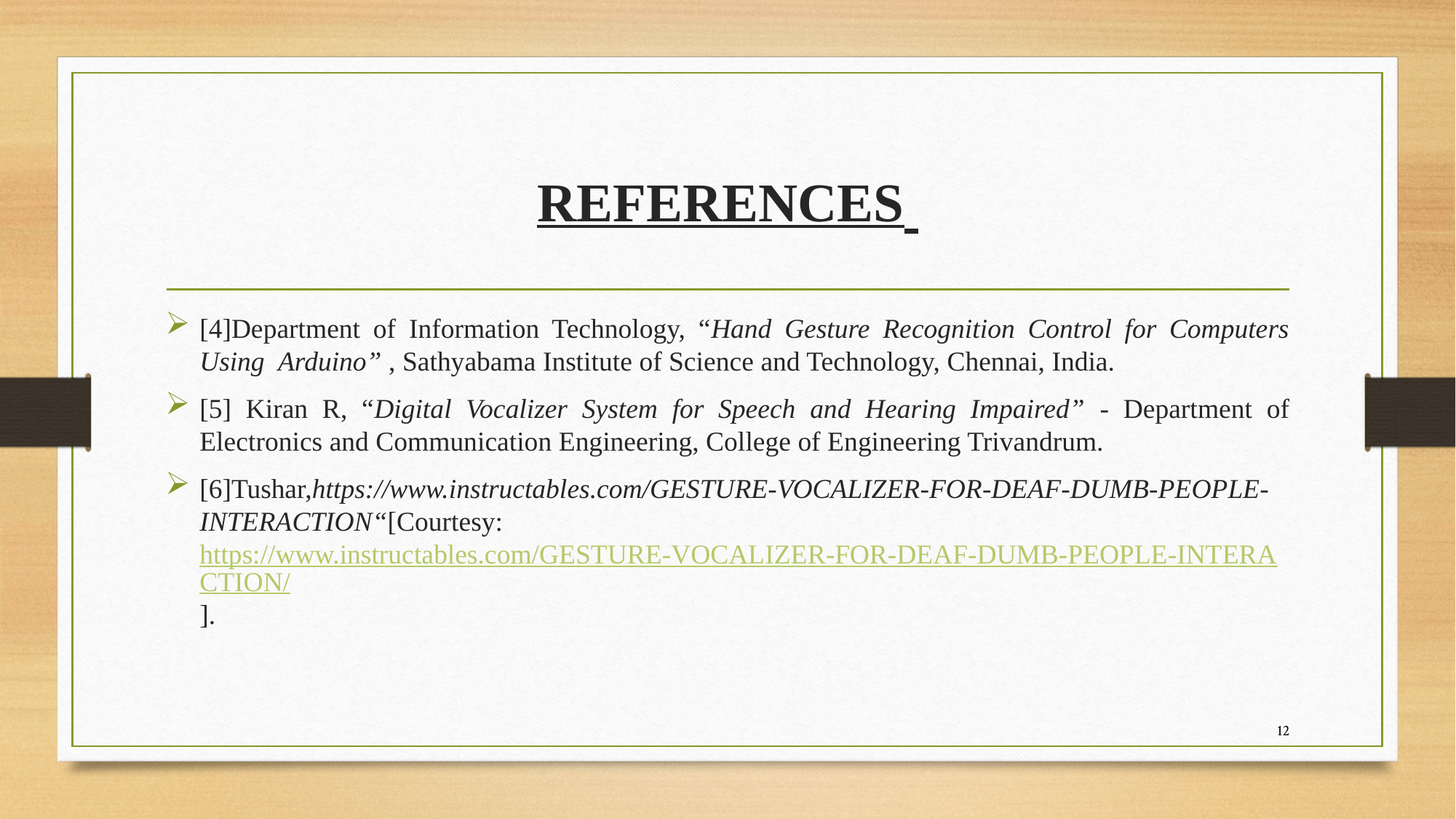

# REFERENCES
[4]Department of Information Technology, “Hand Gesture Recognition Control for Computers Using  Arduino” , Sathyabama Institute of Science and Technology, Chennai, India.
[5] Kiran R, “Digital Vocalizer System for Speech and Hearing Impaired” - Department of Electronics and Communication Engineering, College of Engineering Trivandrum.
[6]Tushar,https://www.instructables.com/GESTURE-VOCALIZER-FOR-DEAF-DUMB-PEOPLE- INTERACTION“[Courtesy:https://www.instructables.com/GESTURE-VOCALIZER-FOR-DEAF-DUMB-PEOPLE-INTERACTION/].

12